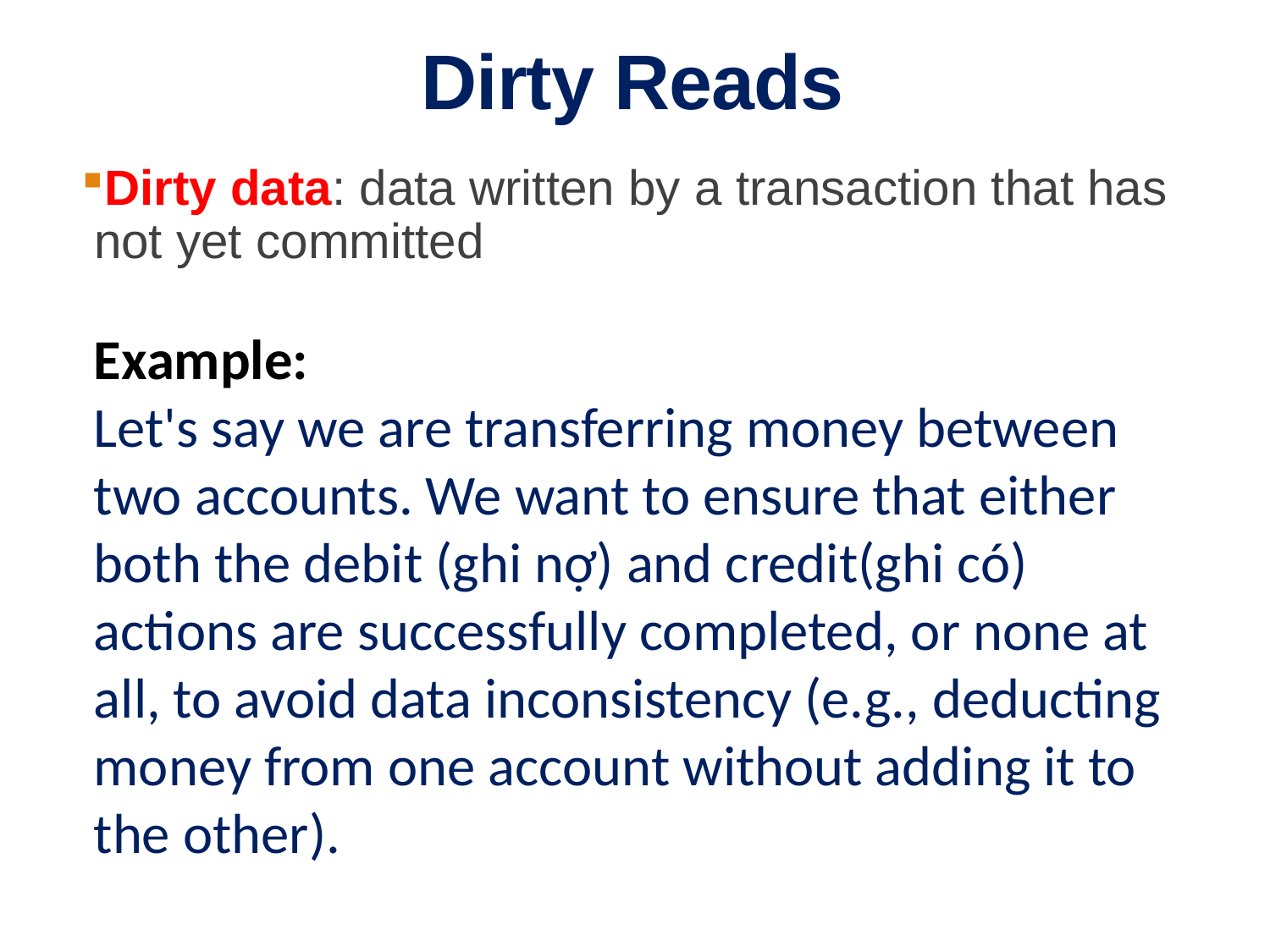

Dirty Reads
# Dirty data: data written by a transaction that has not yet committed

Example:
Let's say we are transferring money between two accounts. We want to ensure that either both the debit (ghi nợ) and credit(ghi có) actions are successfully completed, or none at all, to avoid data inconsistency (e.g., deducting money from one account without adding it to the other).